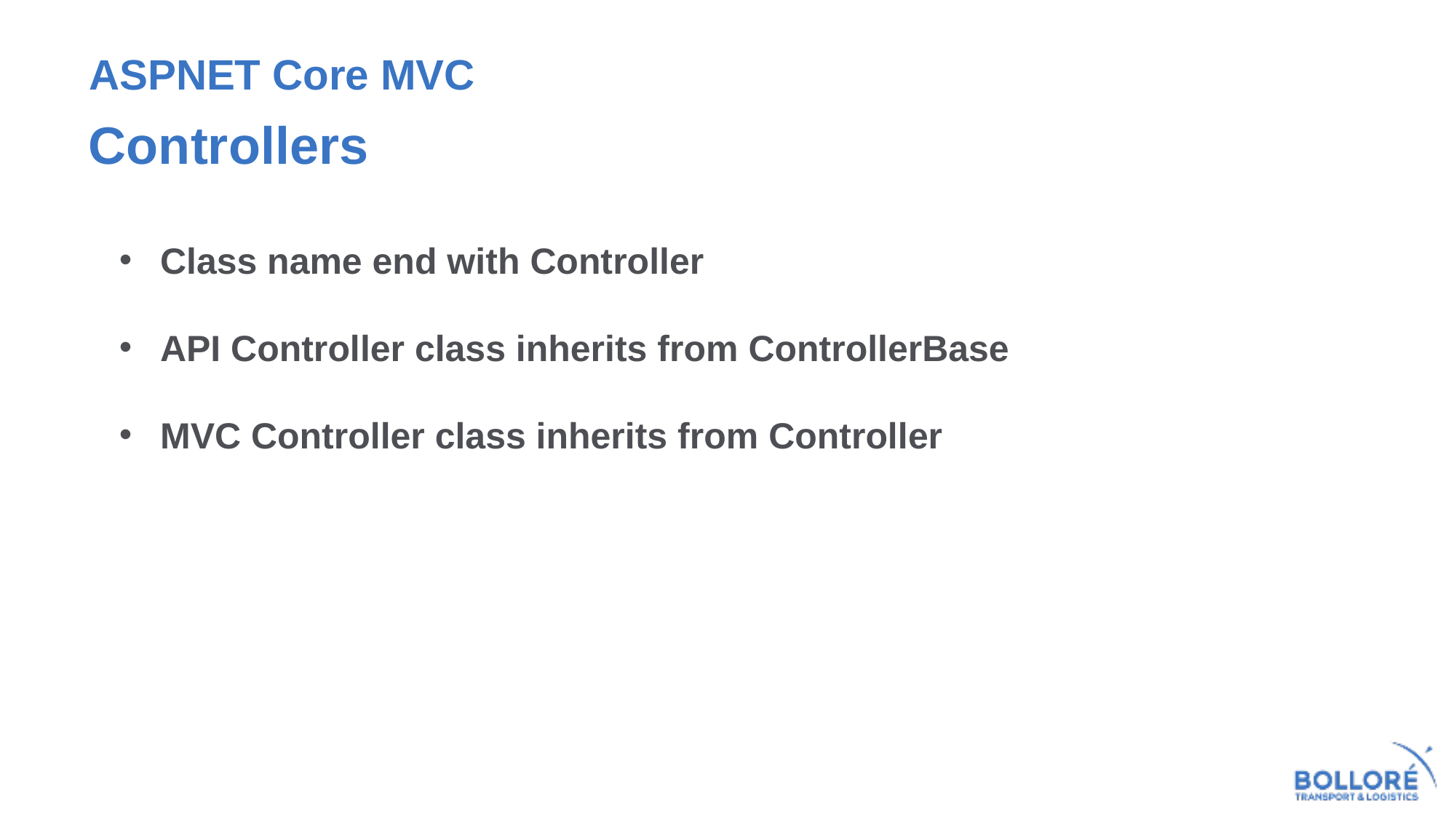

# ASPNET Core MVC
Controllers
Class name end with Controller

API Controller class inherits from ControllerBase

MVC Controller class inherits from Controller